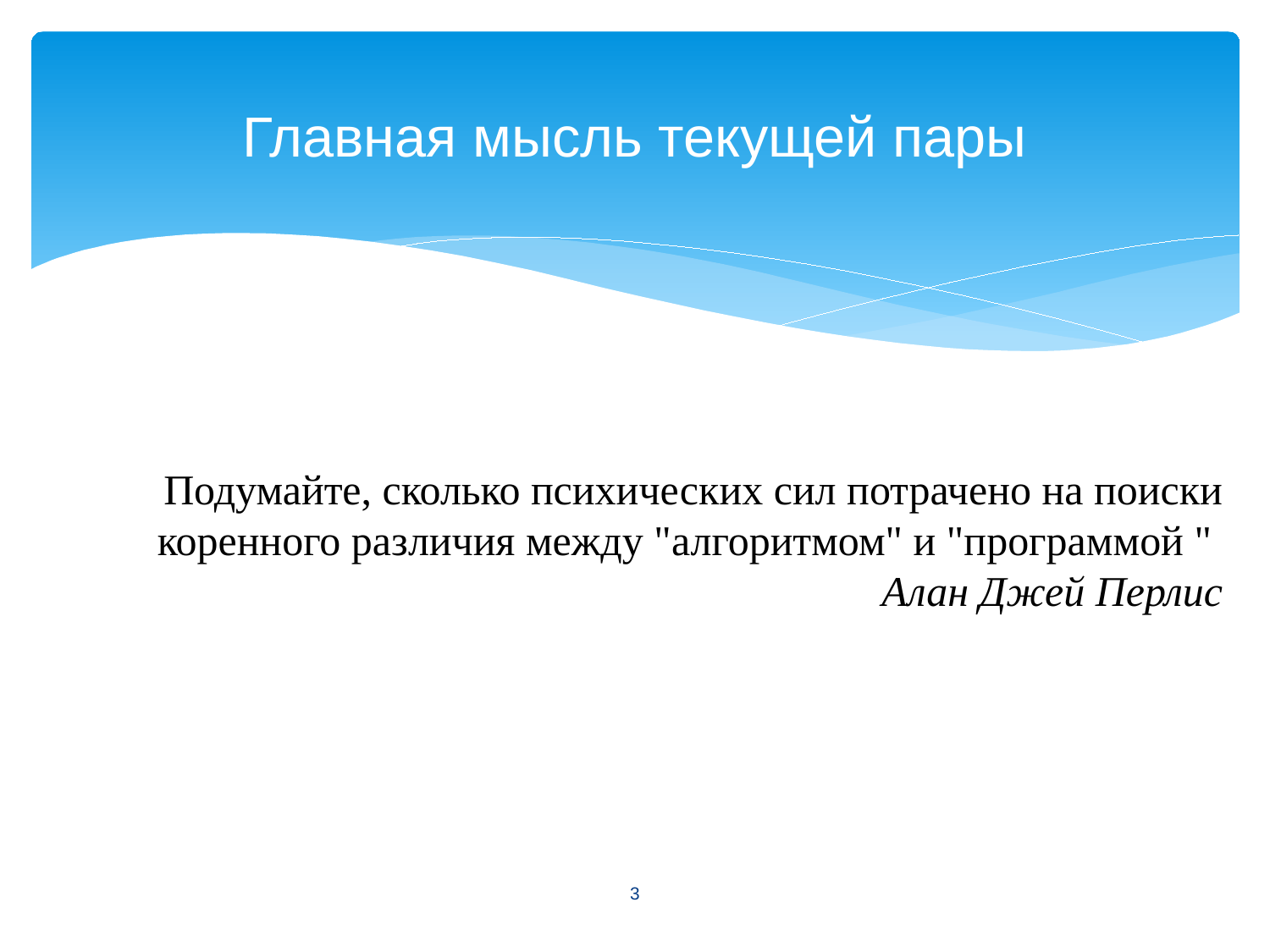

# Главная мысль текущей пары
Подумайте, сколько психических сил потрачено на поиски коренного различия между "алгоритмом" и "программой "
Алан Джей Перлис

3